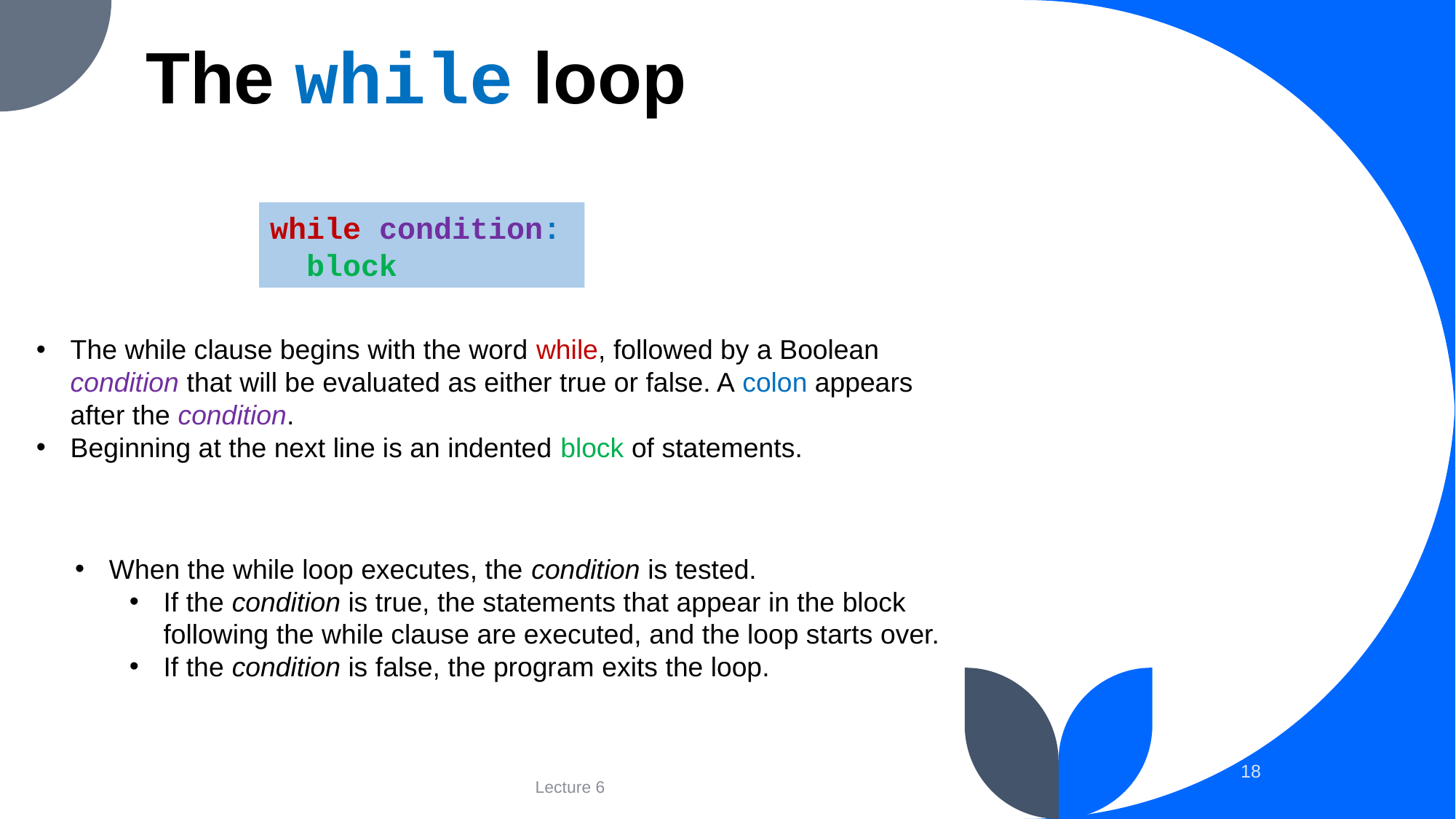

# The while loop
while condition:
  block
The while clause begins with the word while, followed by a Boolean condition that will be evaluated as either true or false. A colon appears after the condition.
Beginning at the next line is an indented block of statements.
When the while loop executes, the condition is tested.
If the condition is true, the statements that appear in the block following the while clause are executed, and the loop starts over.
If the condition is false, the program exits the loop.
18
Lecture 6